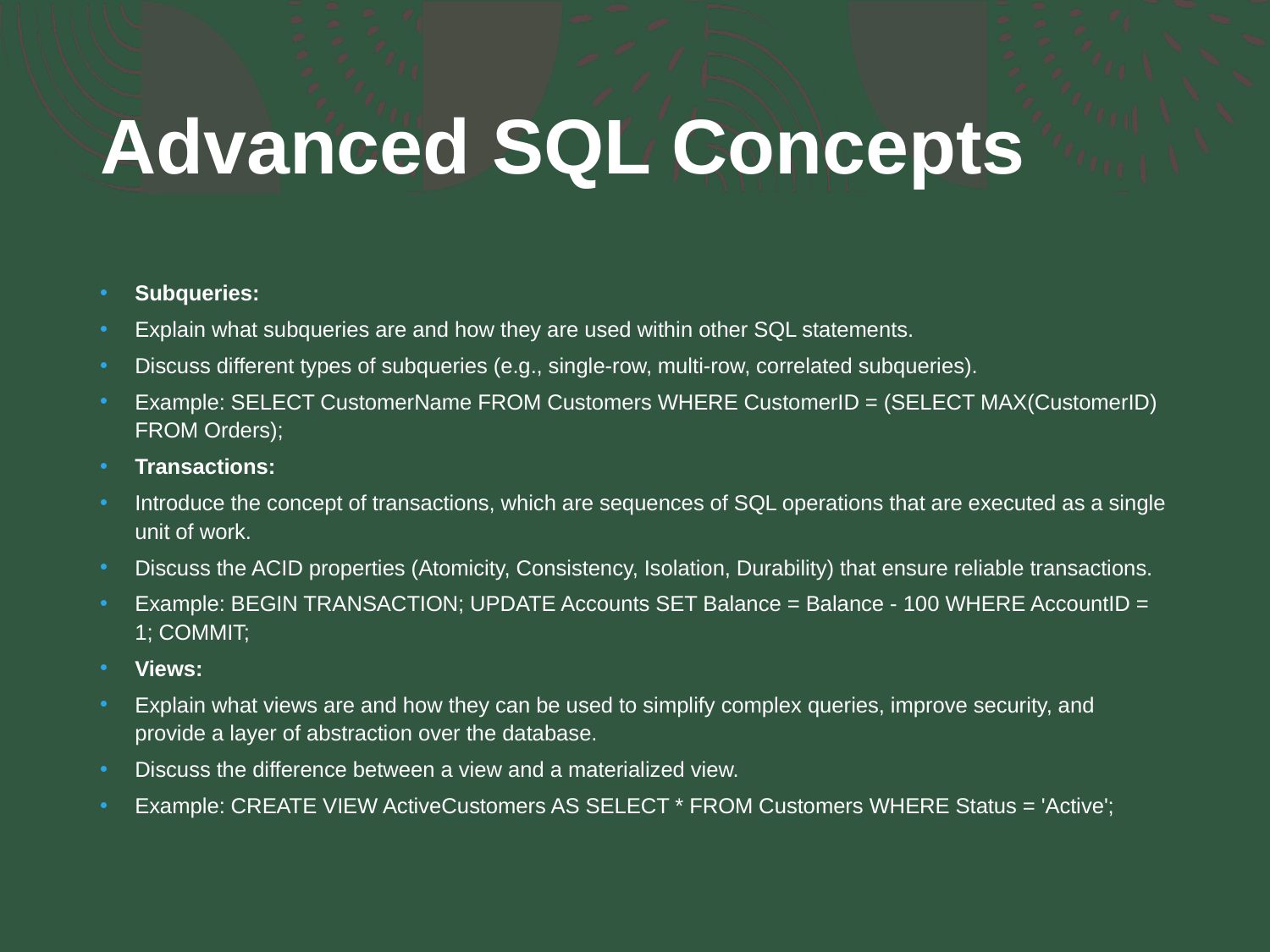

# Advanced SQL Concepts
Subqueries:
Explain what subqueries are and how they are used within other SQL statements.
Discuss different types of subqueries (e.g., single-row, multi-row, correlated subqueries).
Example: SELECT CustomerName FROM Customers WHERE CustomerID = (SELECT MAX(CustomerID) FROM Orders);
Transactions:
Introduce the concept of transactions, which are sequences of SQL operations that are executed as a single unit of work.
Discuss the ACID properties (Atomicity, Consistency, Isolation, Durability) that ensure reliable transactions.
Example: BEGIN TRANSACTION; UPDATE Accounts SET Balance = Balance - 100 WHERE AccountID = 1; COMMIT;
Views:
Explain what views are and how they can be used to simplify complex queries, improve security, and provide a layer of abstraction over the database.
Discuss the difference between a view and a materialized view.
Example: CREATE VIEW ActiveCustomers AS SELECT * FROM Customers WHERE Status = 'Active';